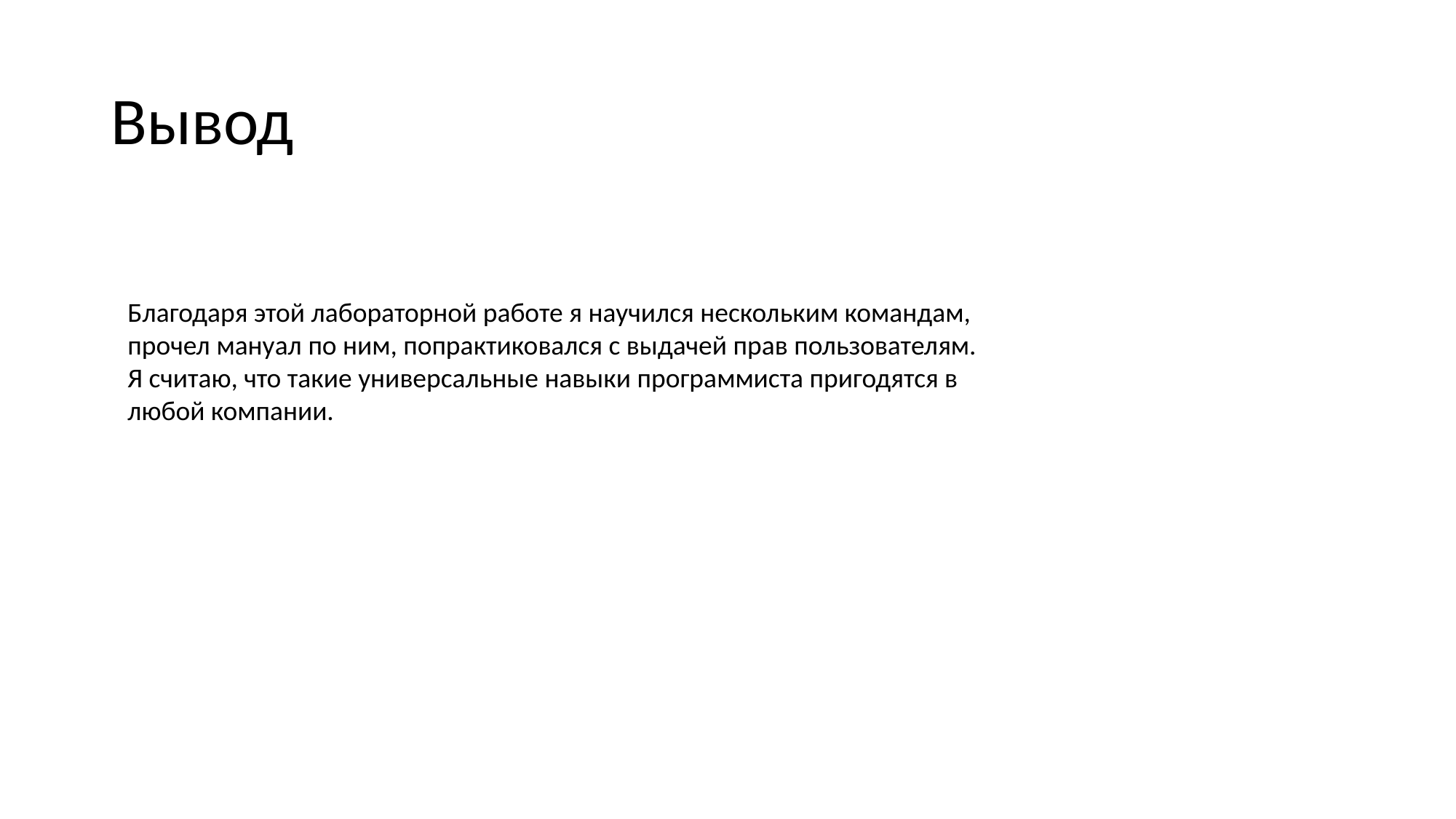

# Вывод
Благодаря этой лабораторной работе я научился нескольким командам, прочел мануал по ним, попрактиковался с выдачей прав пользователям.
Я считаю, что такие универсальные навыки программиста пригодятся в любой компании.